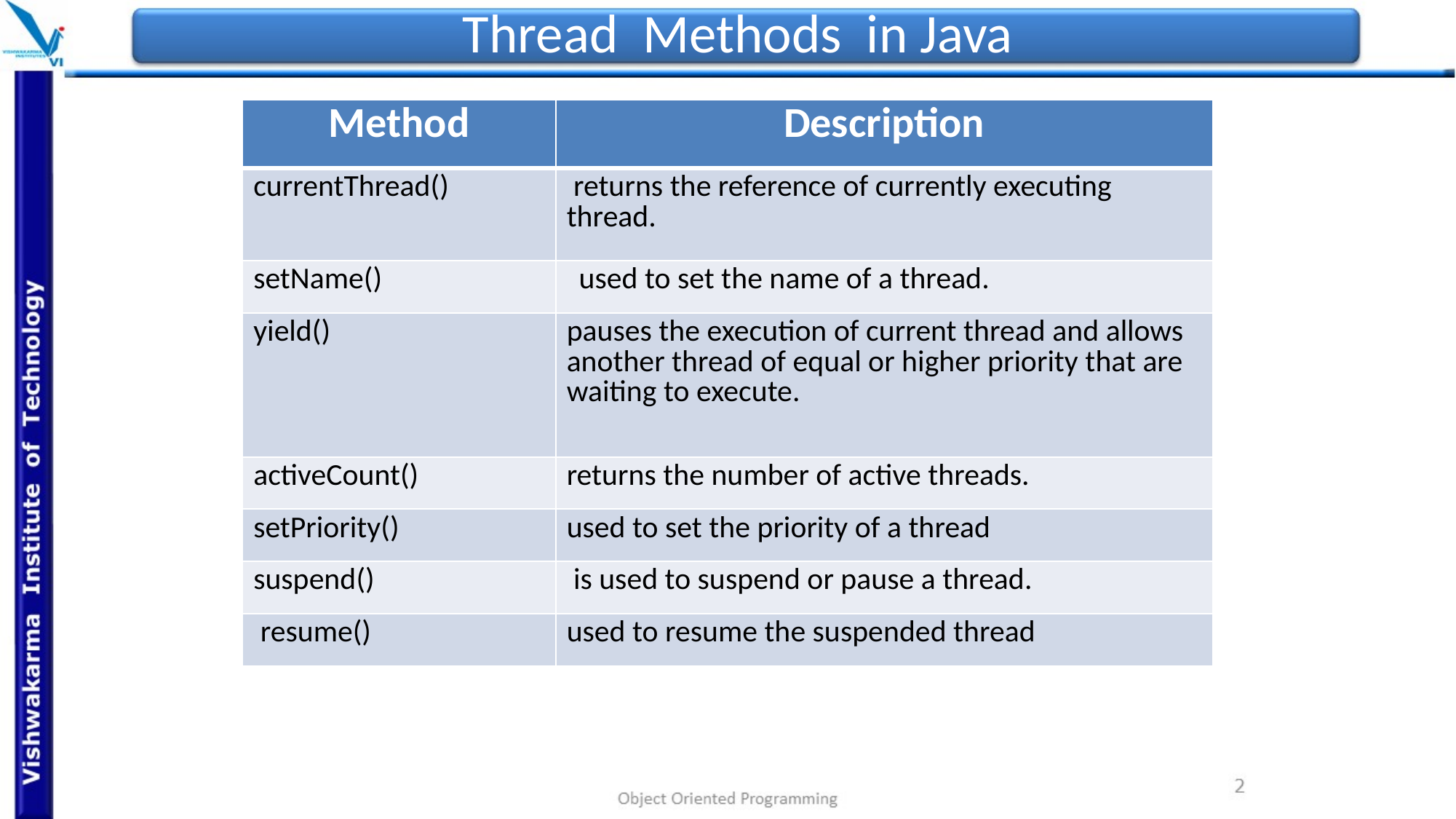

# Thread  Methods  in Java
| Method | Description |
| --- | --- |
| currentThread() | returns the reference of currently executing thread. |
| setName() | used to set the name of a thread. |
| yield() | pauses the execution of current thread and allows another thread of equal or higher priority that are waiting to execute. |
| activeCount() | returns the number of active threads. |
| setPriority() | used to set the priority of a thread |
| suspend() | is used to suspend or pause a thread. |
| resume() | used to resume the suspended thread |